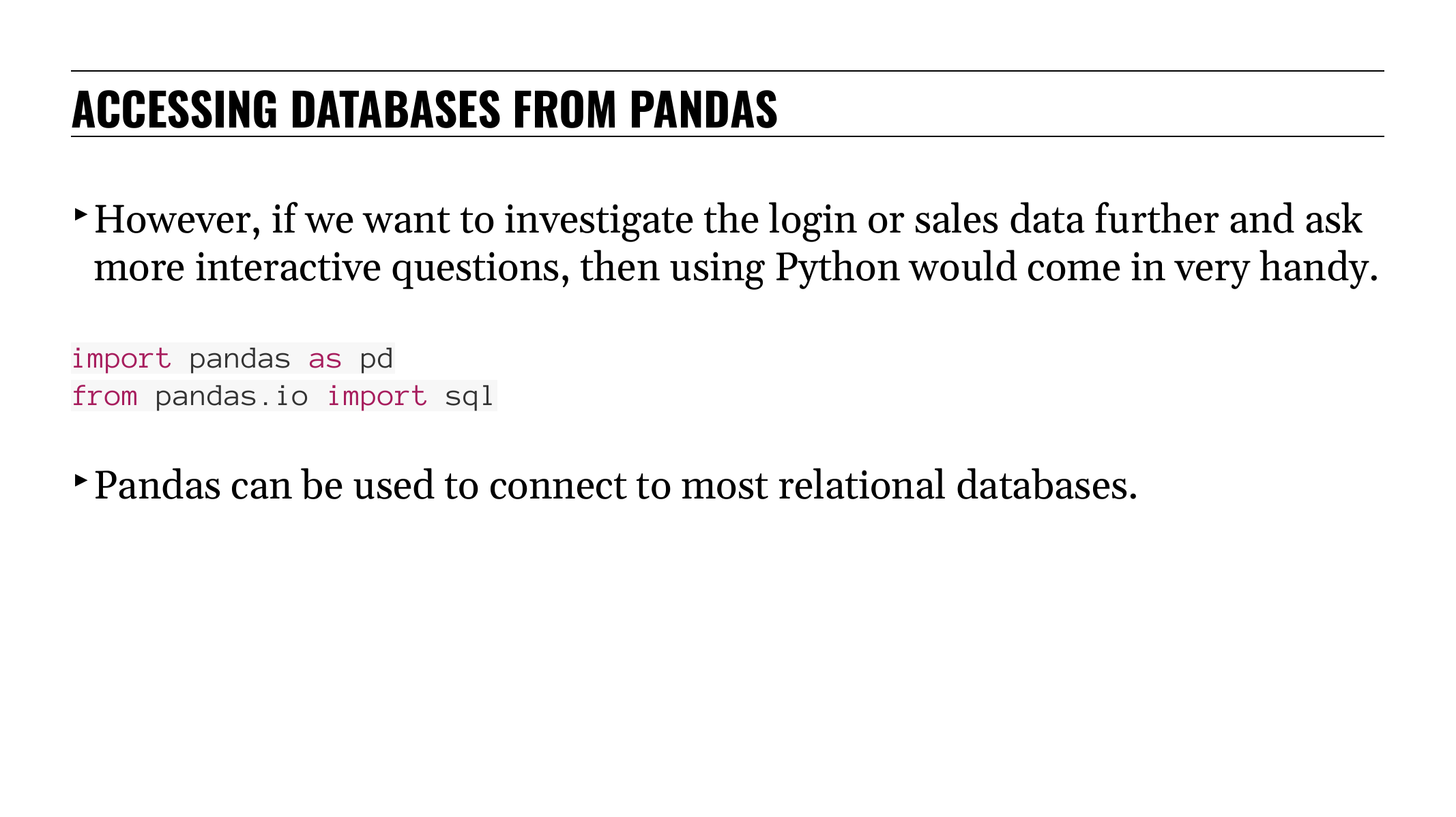

ACCESSING DATABASES FROM PANDAS

However, if we want to investigate the login or sales data further and ask more interactive questions, then using Python would come in very handy.

import pandas as pd
from pandas.io import sql

Pandas can be used to connect to most relational databases.